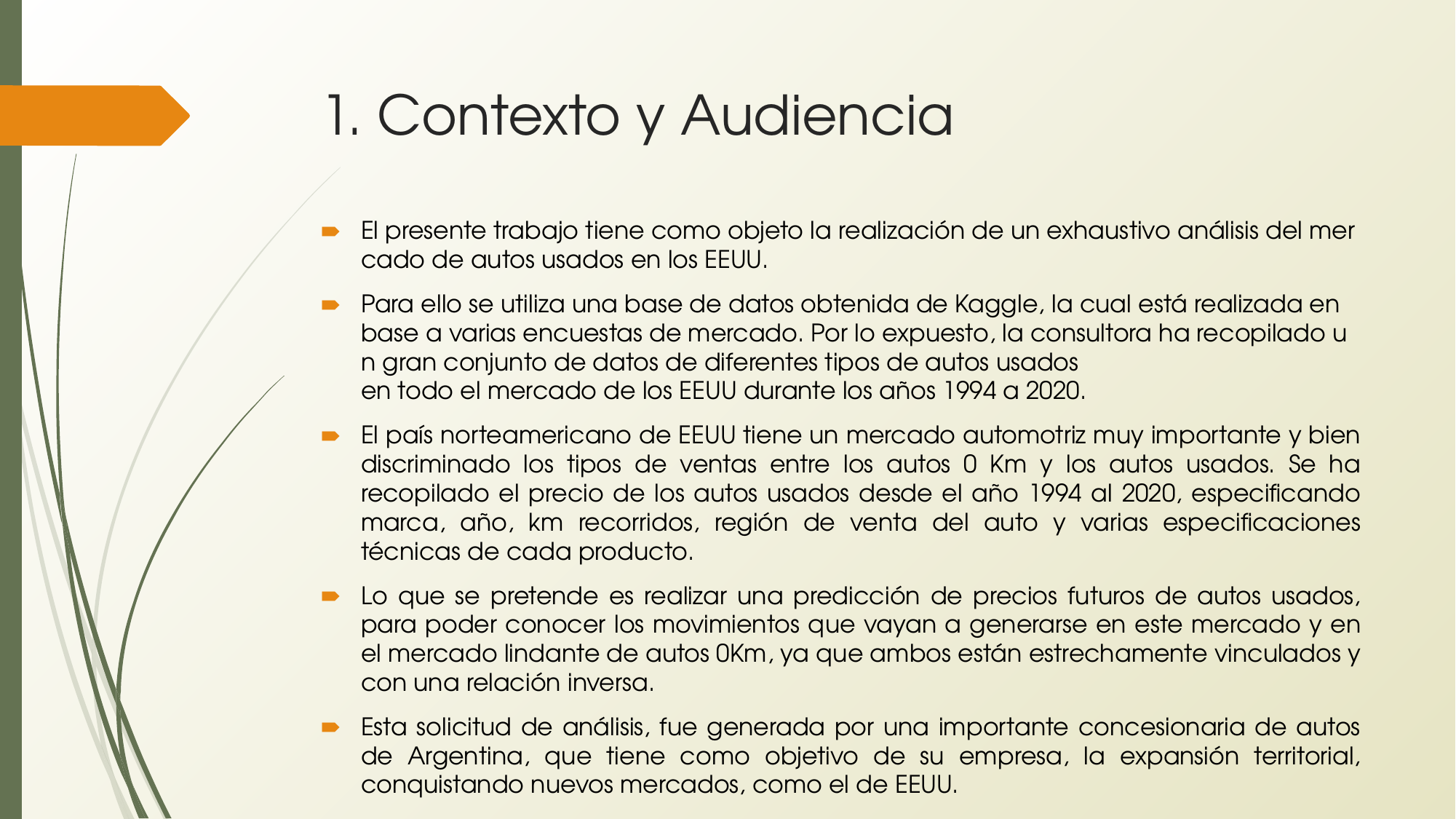

# 1. Contexto y Audiencia

El presente trabajo tiene como objeto la realización de un exhaustivo análisis del mercado de autos usados en los EEUU.
Para ello se utiliza una base de datos obtenida de Kaggle, la cual está realizada en base a varias encuestas de mercado. Por lo expuesto, la consultora ha recopilado un gran conjunto de datos de diferentes tipos de autos usados ​​en todo el mercado de los EEUU durante los años 1994 a 2020.
El país norteamericano de EEUU tiene un mercado automotriz muy importante y bien discriminado los tipos de ventas entre los autos 0 Km y los autos usados. Se ha recopilado el precio de los autos usados desde el año 1994 al 2020, especificando marca, año, km recorridos, región de venta del auto y varias especificaciones técnicas de cada producto.
Lo que se pretende es realizar una predicción de precios futuros de autos usados, para poder conocer los movimientos que vayan a generarse en este mercado y en el mercado lindante de autos 0Km, ya que ambos están estrechamente vinculados y con una relación inversa.
Esta solicitud de análisis, fue generada por una importante concesionaria de autos de Argentina, que tiene como objetivo de su empresa, la expansión territorial, conquistando nuevos mercados, como el de EEUU.